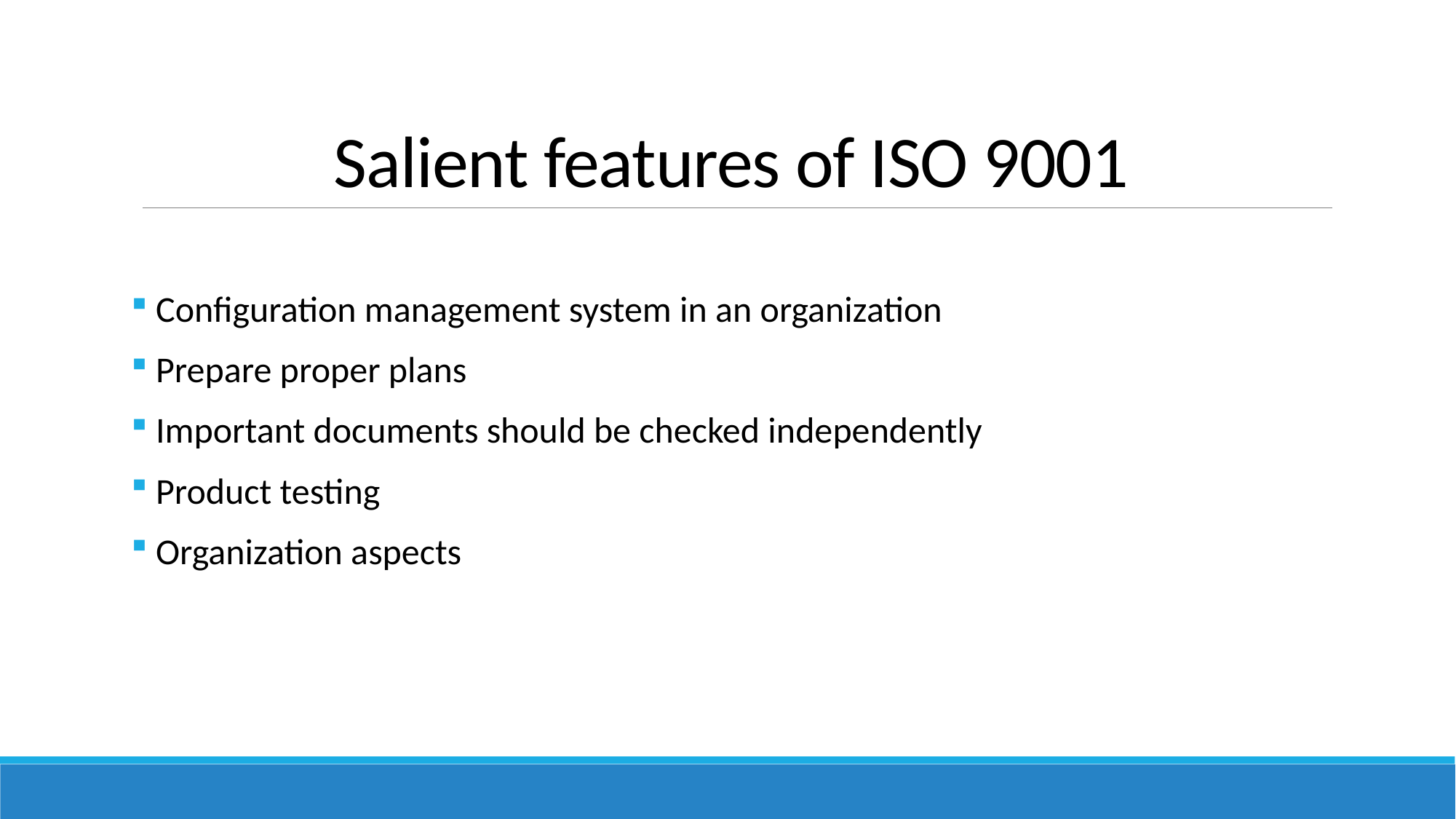

# Salient features of ISO 9001

 Configuration management system in an organization
 Prepare proper plans
 Important documents should be checked independently
 Product testing
 Organization aspects